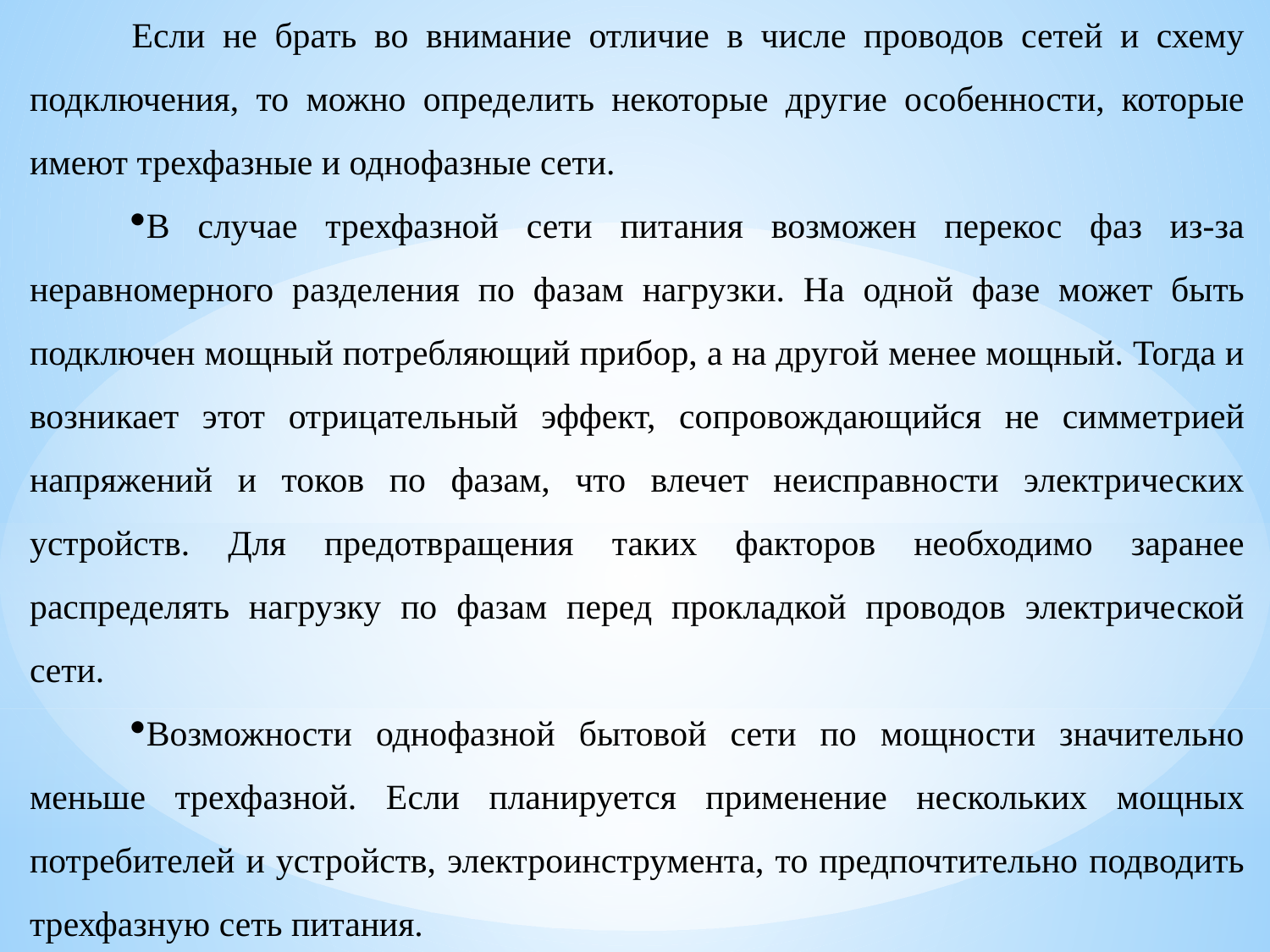

Если не брать во внимание отличие в числе проводов сетей и схему подключения, то можно определить некоторые другие особенности, которые имеют трехфазные и однофазные сети.
В случае трехфазной сети питания возможен перекос фаз из-за неравномерного разделения по фазам нагрузки. На одной фазе может быть подключен мощный потребляющий прибор, а на другой менее мощный. Тогда и возникает этот отрицательный эффект, сопровождающийся не симметрией напряжений и токов по фазам, что влечет неисправности электрических устройств. Для предотвращения таких факторов необходимо заранее распределять нагрузку по фазам перед прокладкой проводов электрической сети.
Возможности однофазной бытовой сети по мощности значительно меньше трехфазной. Если планируется применение нескольких мощных потребителей и устройств, электроинструмента, то предпочтительно подводить трехфазную сеть питания.